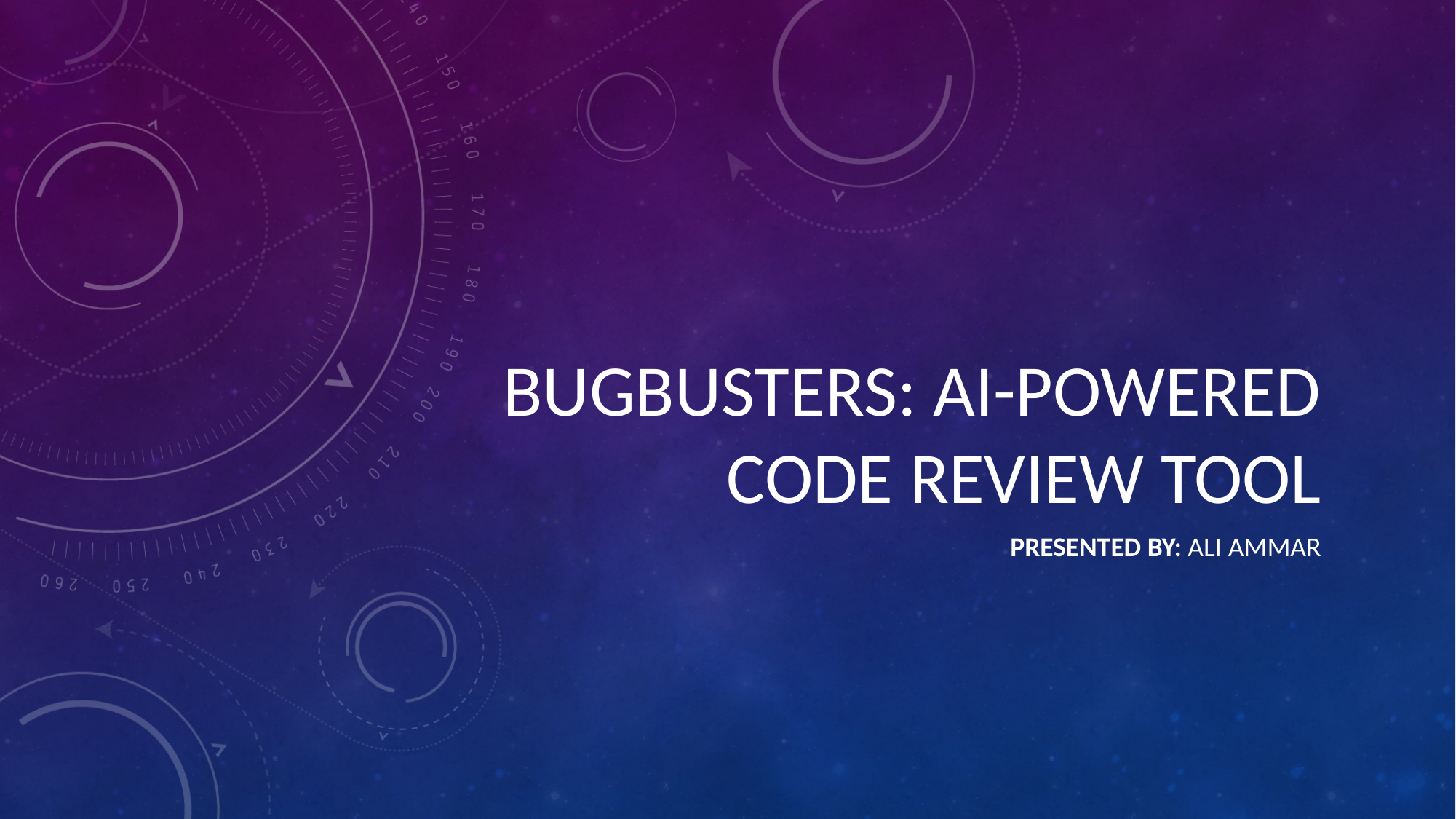

# BugBusters: AI-Powered Code Review Tool
Presented by: Ali Ammar